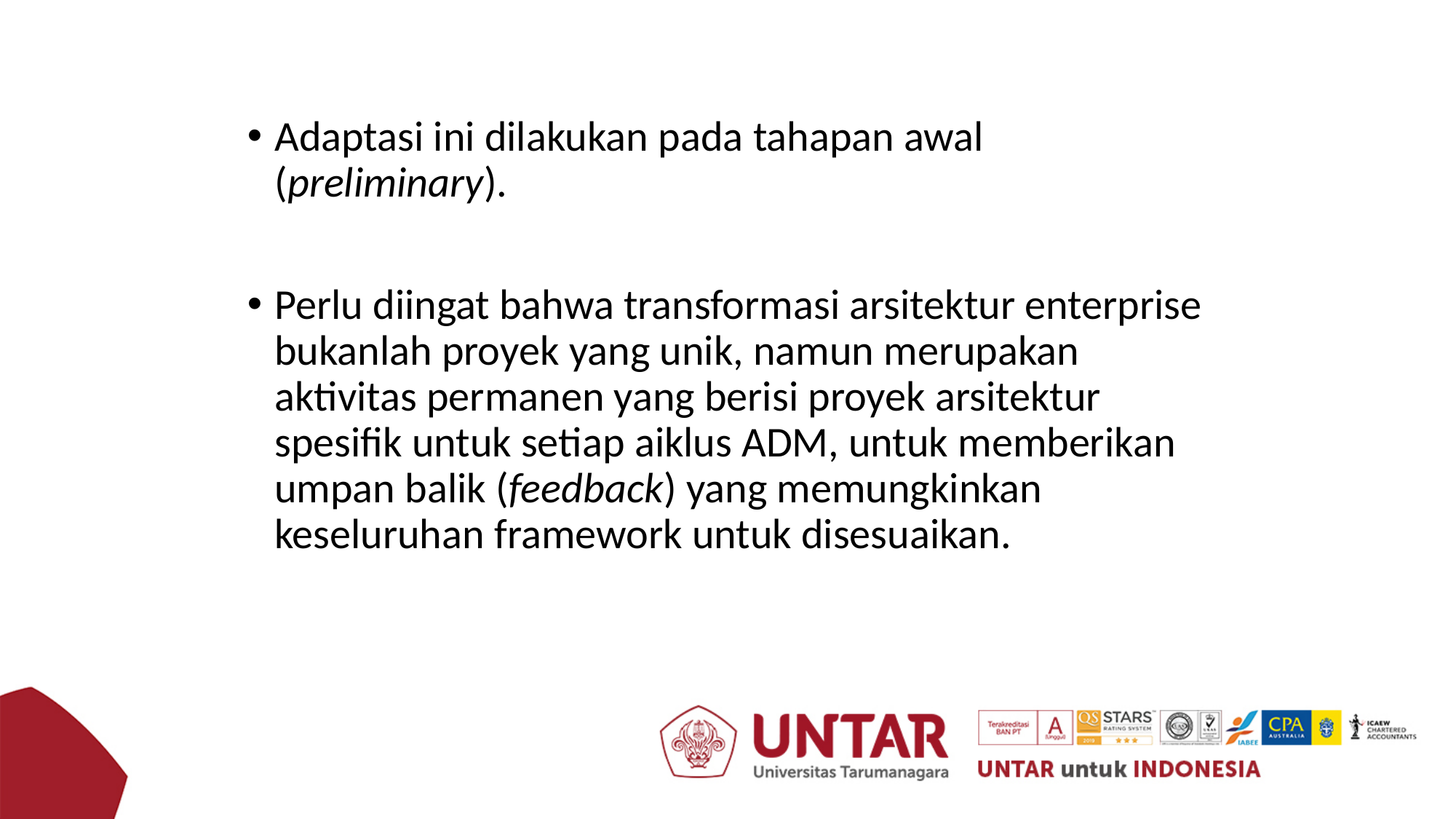

Adaptasi ini dilakukan pada tahapan awal (preliminary).

Perlu diingat bahwa transformasi arsitektur enterprise bukanlah proyek yang unik, namun merupakan aktivitas permanen yang berisi proyek arsitektur spesifik untuk setiap aiklus ADM, untuk memberikan umpan balik (feedback) yang memungkinkan keseluruhan framework untuk disesuaikan.